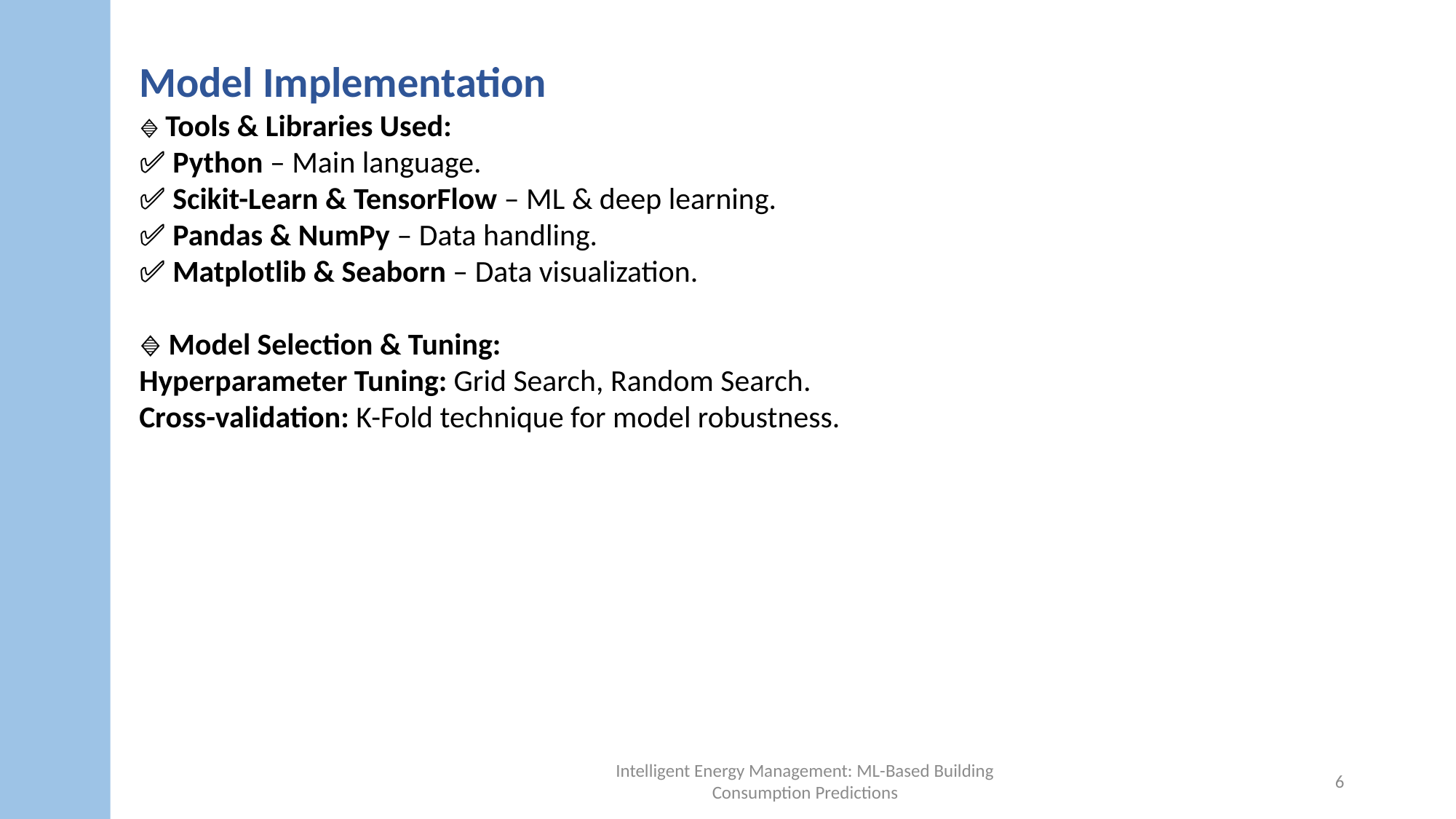

Model Implementation
🔹 Tools & Libraries Used:
✅ Python – Main language.
✅ Scikit-Learn & TensorFlow – ML & deep learning.
✅ Pandas & NumPy – Data handling.
✅ Matplotlib & Seaborn – Data visualization.

🔹 Model Selection & Tuning:
Hyperparameter Tuning: Grid Search, Random Search.
Cross-validation: K-Fold technique for model robustness.
Intelligent Energy Management: ML-Based Building Consumption Predictions
6